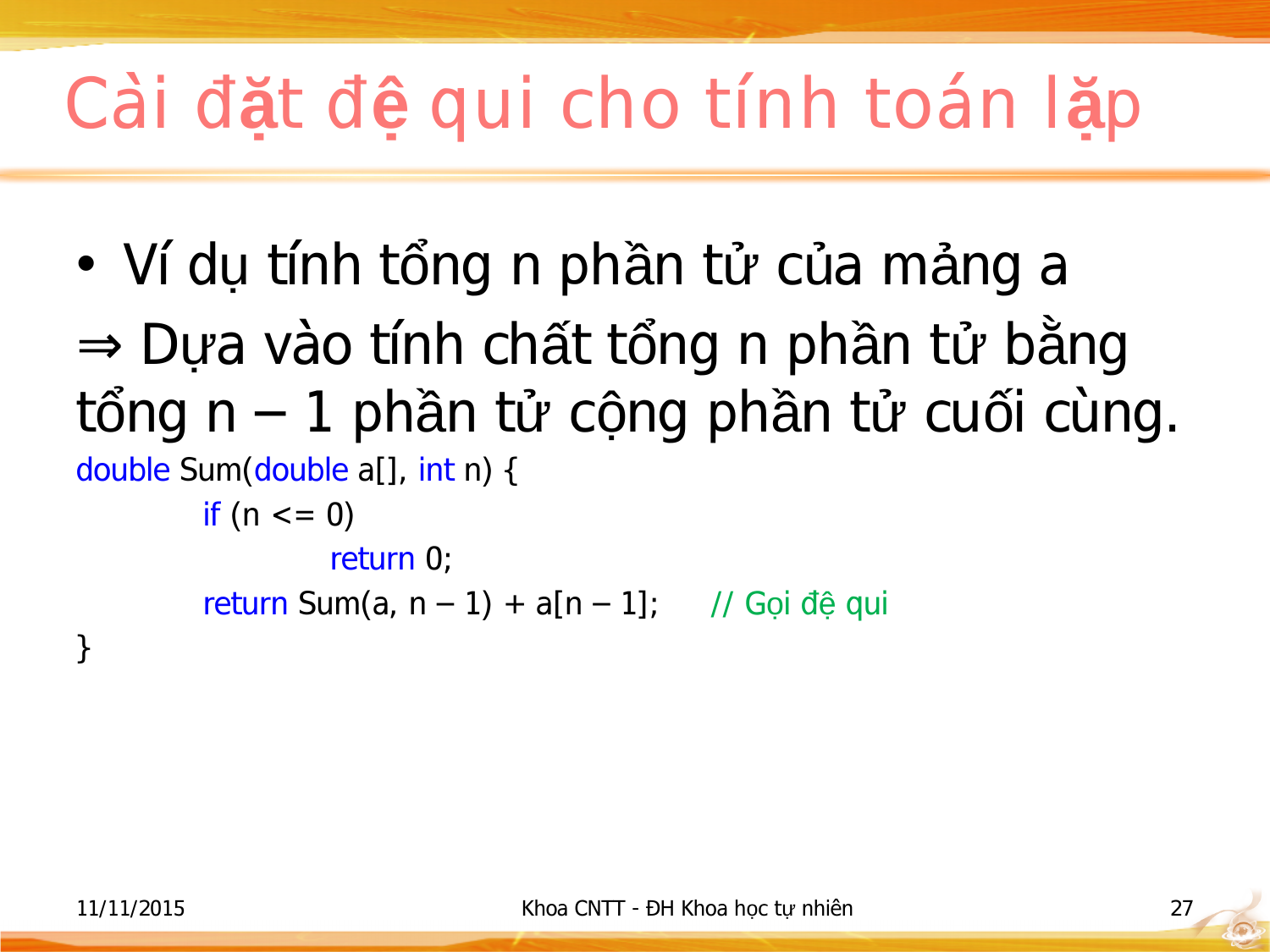

# Cài đặt đệ qui cho tính toán lặp
Ví dụ tính tổng n phần tử của mảng a
⇒ Dựa vào tính chất tổng n phần tử bằng tổng n – 1 phần tử cộng phần tử cuối cùng.
double Sum(double a[], int n) {
	if (n <= 0)
		return 0;
	return Sum(a, n – 1) + a[n – 1];	// Gọi đệ qui
}
11/11/2015
Khoa CNTT - ĐH Khoa học tự nhiên
27